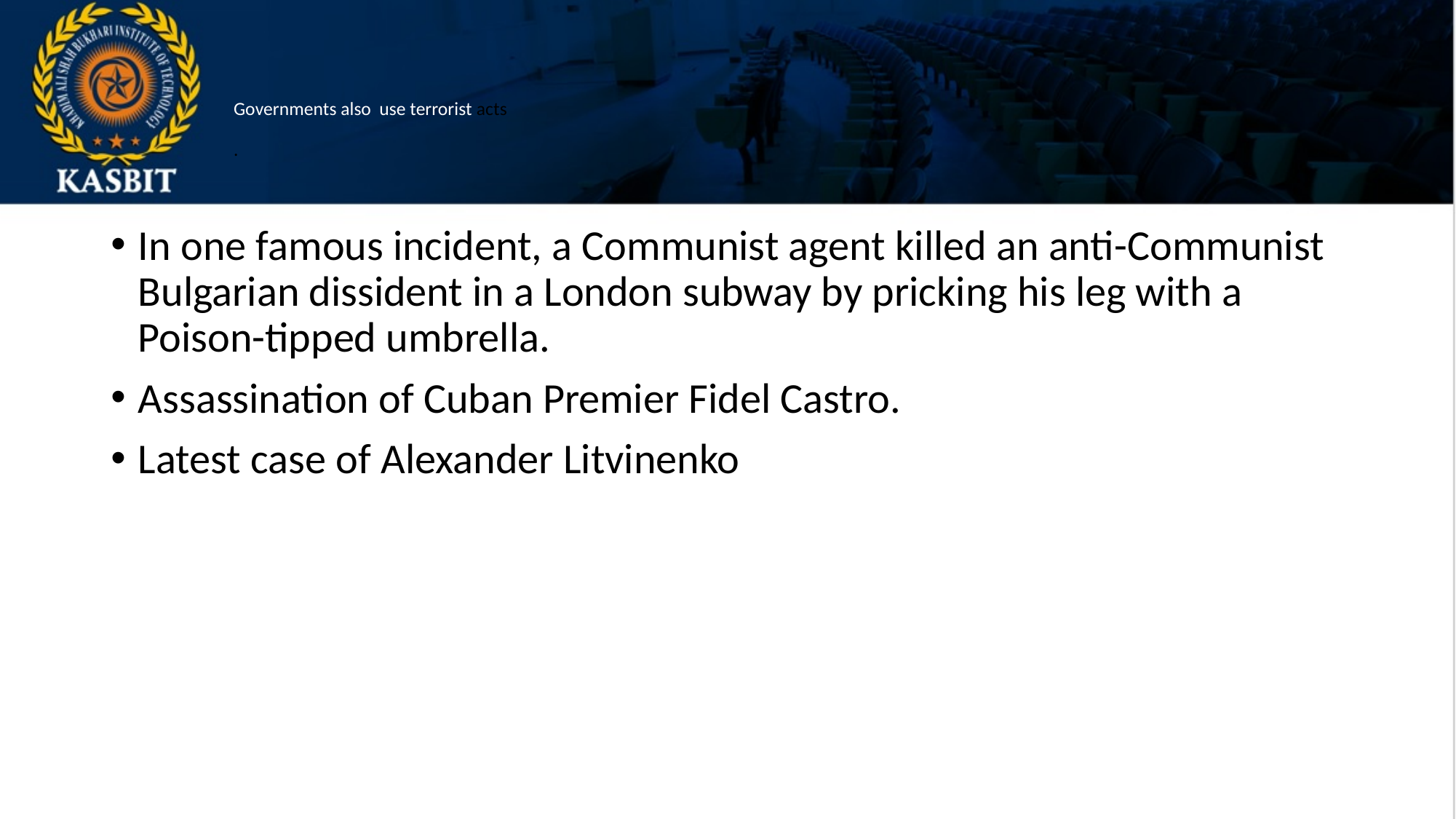

# Governments also  use terrorist acts .
In one famous incident, a Communist agent killed an anti-Communist Bulgarian dissident in a London subway by pricking his leg with a Poison-tipped umbrella.
Assassination of Cuban Premier Fidel Castro.
Latest case of Alexander Litvinenko